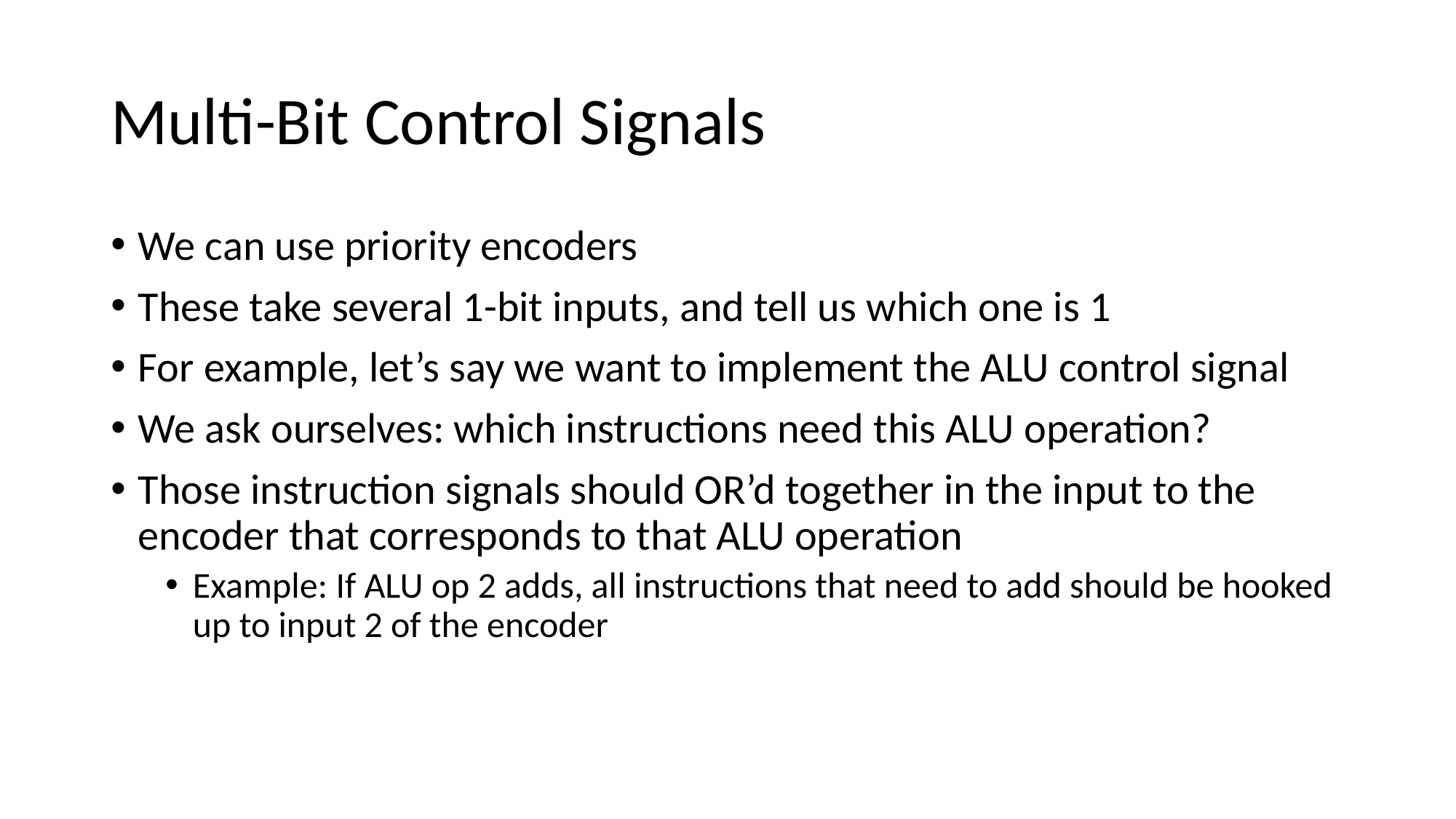

# Multi-Bit Control Signals
We can use priority encoders
These take several 1-bit inputs, and tell us which one is 1
For example, let’s say we want to implement the ALU control signal
We ask ourselves: which instructions need this ALU operation?
Those instruction signals should OR’d together in the input to the encoder that corresponds to that ALU operation
Example: If ALU op 2 adds, all instructions that need to add should be hooked up to input 2 of the encoder